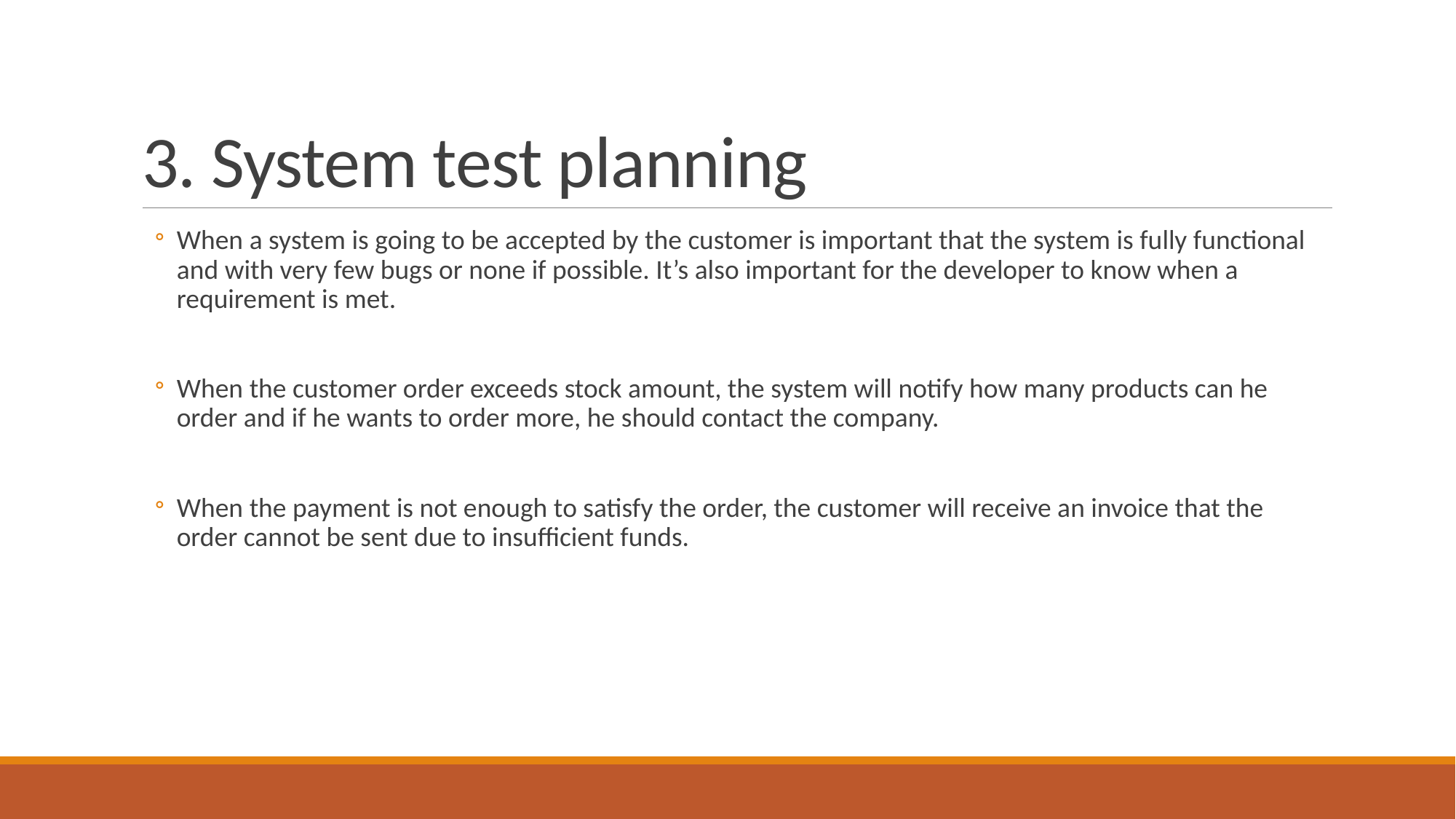

# 3. System test planning
When a system is going to be accepted by the customer is important that the system is fully functional and with very few bugs or none if possible. It’s also important for the developer to know when a requirement is met.

When the customer order exceeds stock amount, the system will notify how many products can he order and if he wants to order more, he should contact the company.

When the payment is not enough to satisfy the order, the customer will receive an invoice that the order cannot be sent due to insufficient funds.